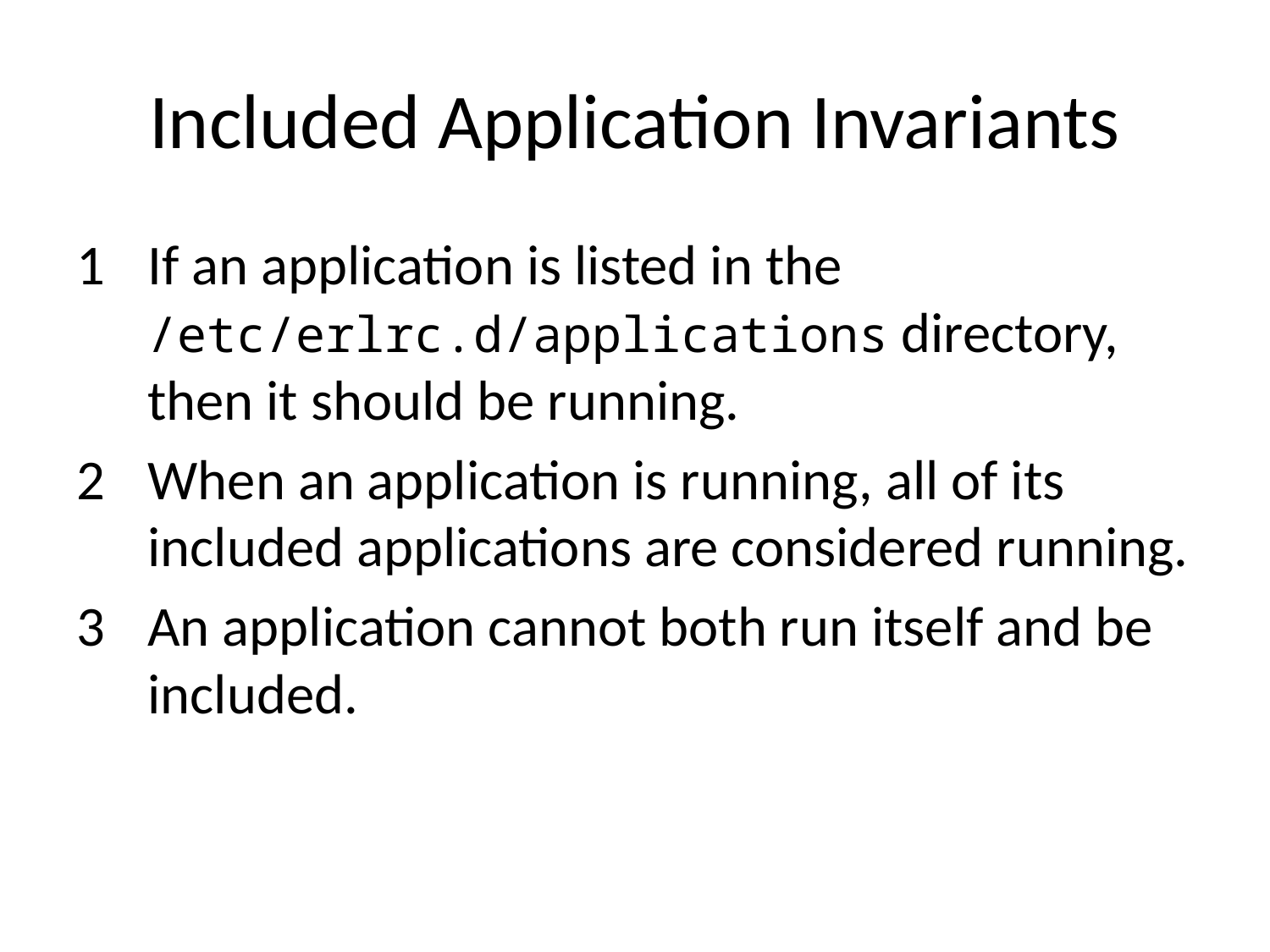

# Included Application Invariants
If an application is listed in the /etc/erlrc.d/applications directory, then it should be running.
When an application is running, all of its included applications are considered running.
An application cannot both run itself and be included.